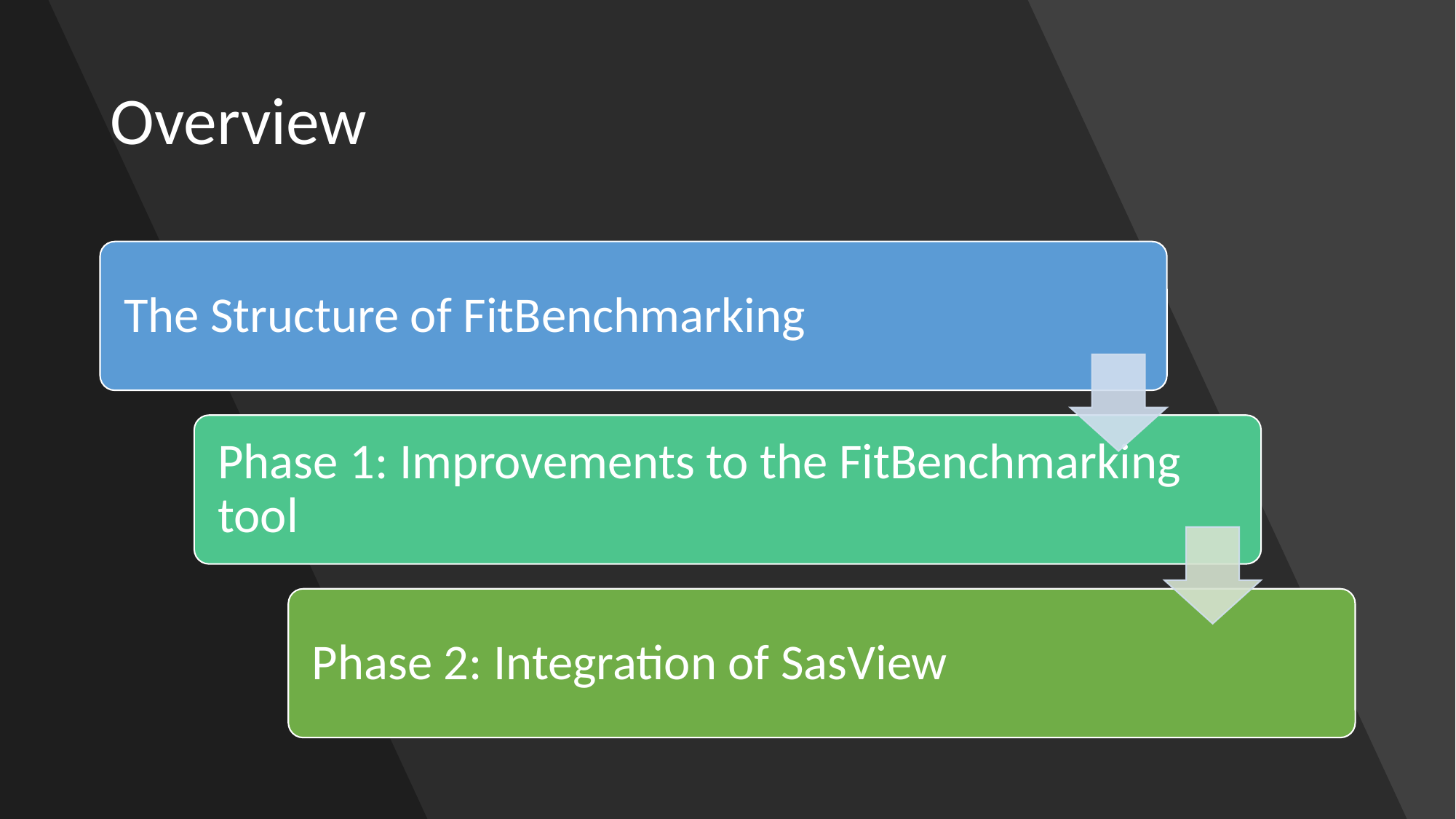

# Overview
The Structure of FitBenchmarking
Phase 1: Improvements to the FitBenchmarking tool
Phase 2: Integration of SasView

5